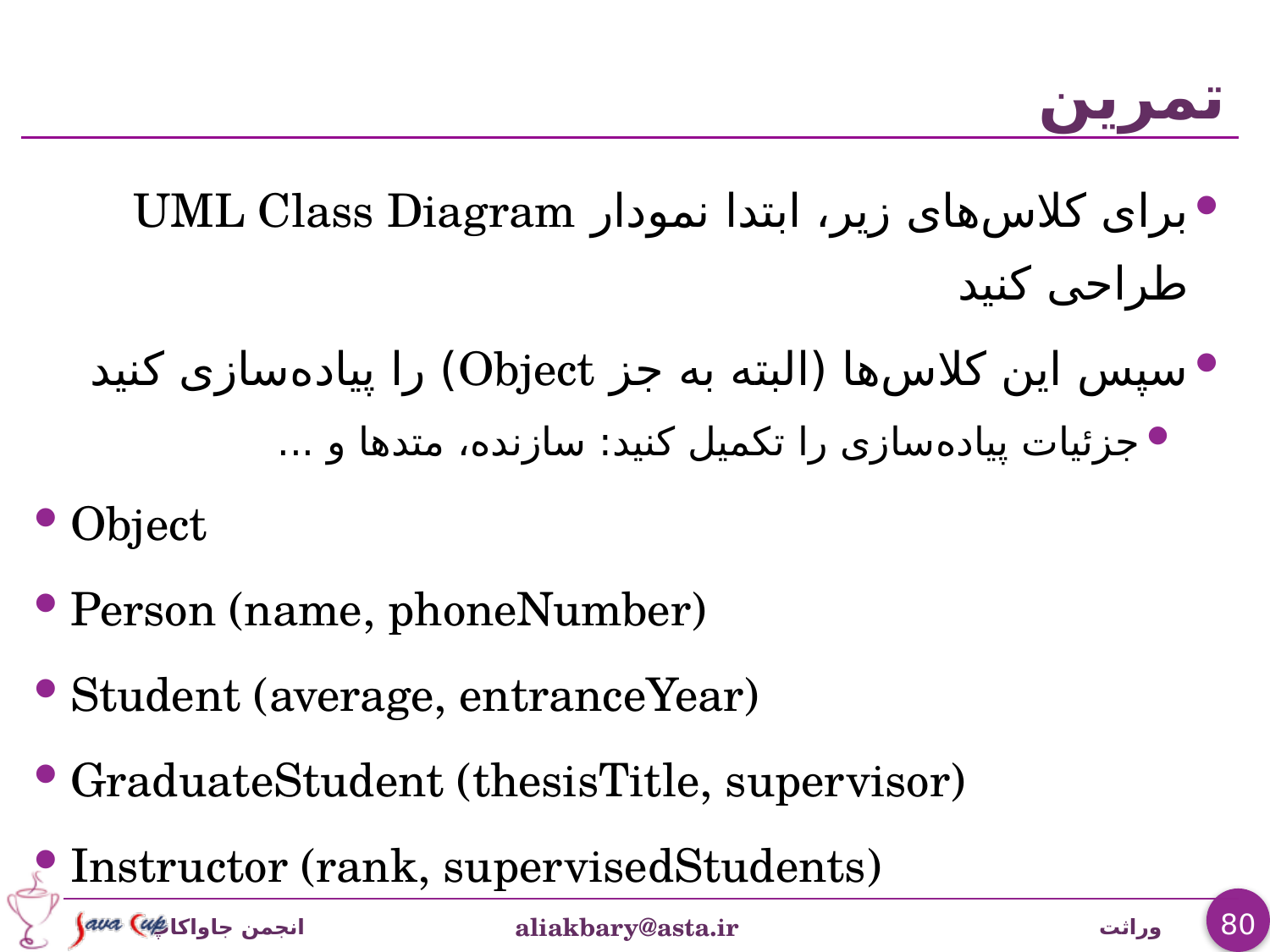

# تمرین
برای کلاس‌های زیر، ابتدا نمودار UML Class Diagram طراحی کنید
سپس این کلاس‌ها (البته به جز Object) را پیاده‌سازی کنید
جزئیات پیاده‌سازی را تکمیل کنید: سازنده، متدها و ...
Object
Person (name, phoneNumber)
Student (average, entranceYear)
GraduateStudent (thesisTitle, supervisor)
Instructor (rank, supervisedStudents)